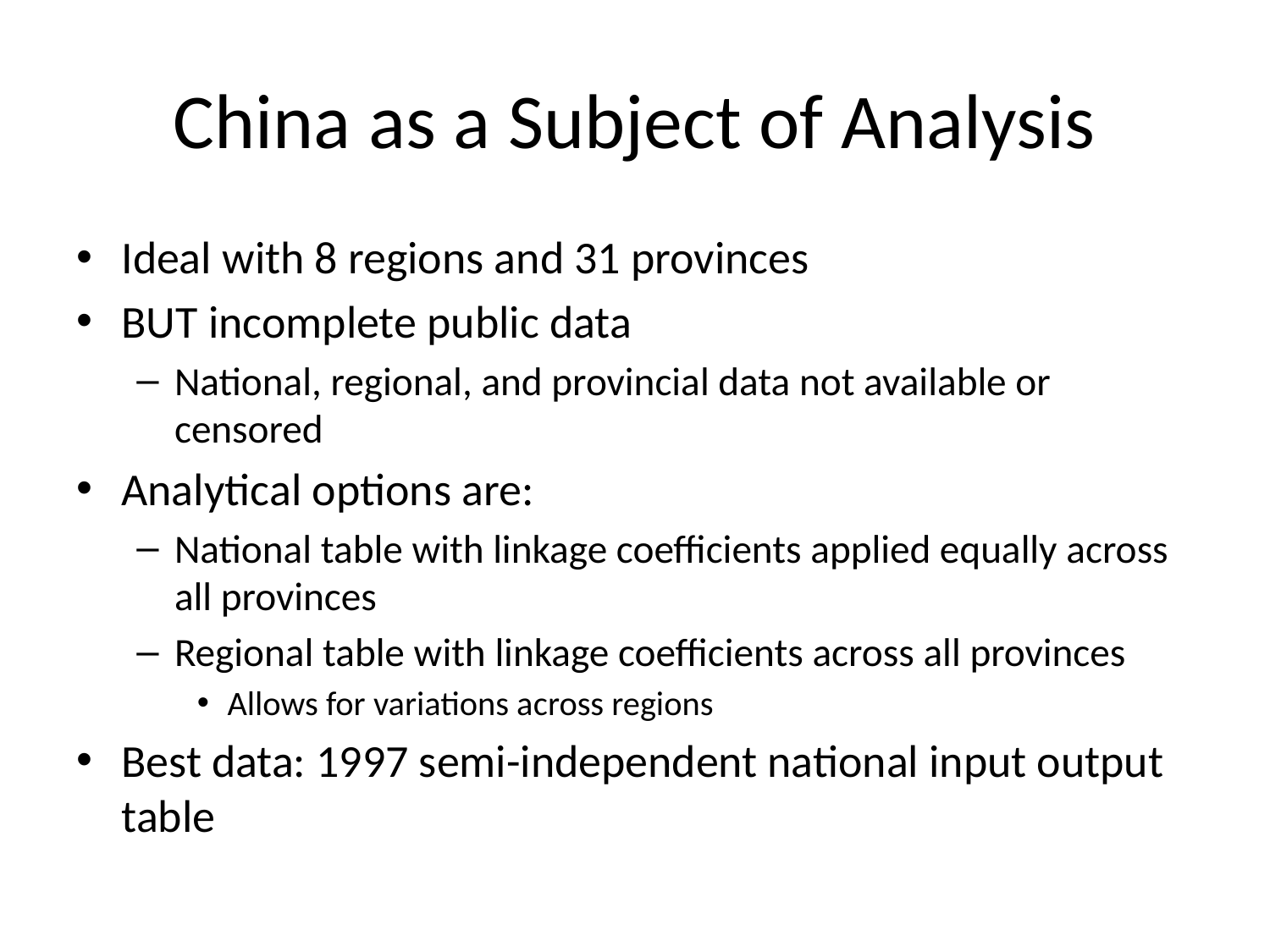

# China as a Subject of Analysis
Ideal with 8 regions and 31 provinces
BUT incomplete public data
National, regional, and provincial data not available or censored
Analytical options are:
National table with linkage coefficients applied equally across all provinces
Regional table with linkage coefficients across all provinces
Allows for variations across regions
Best data: 1997 semi-independent national input output table